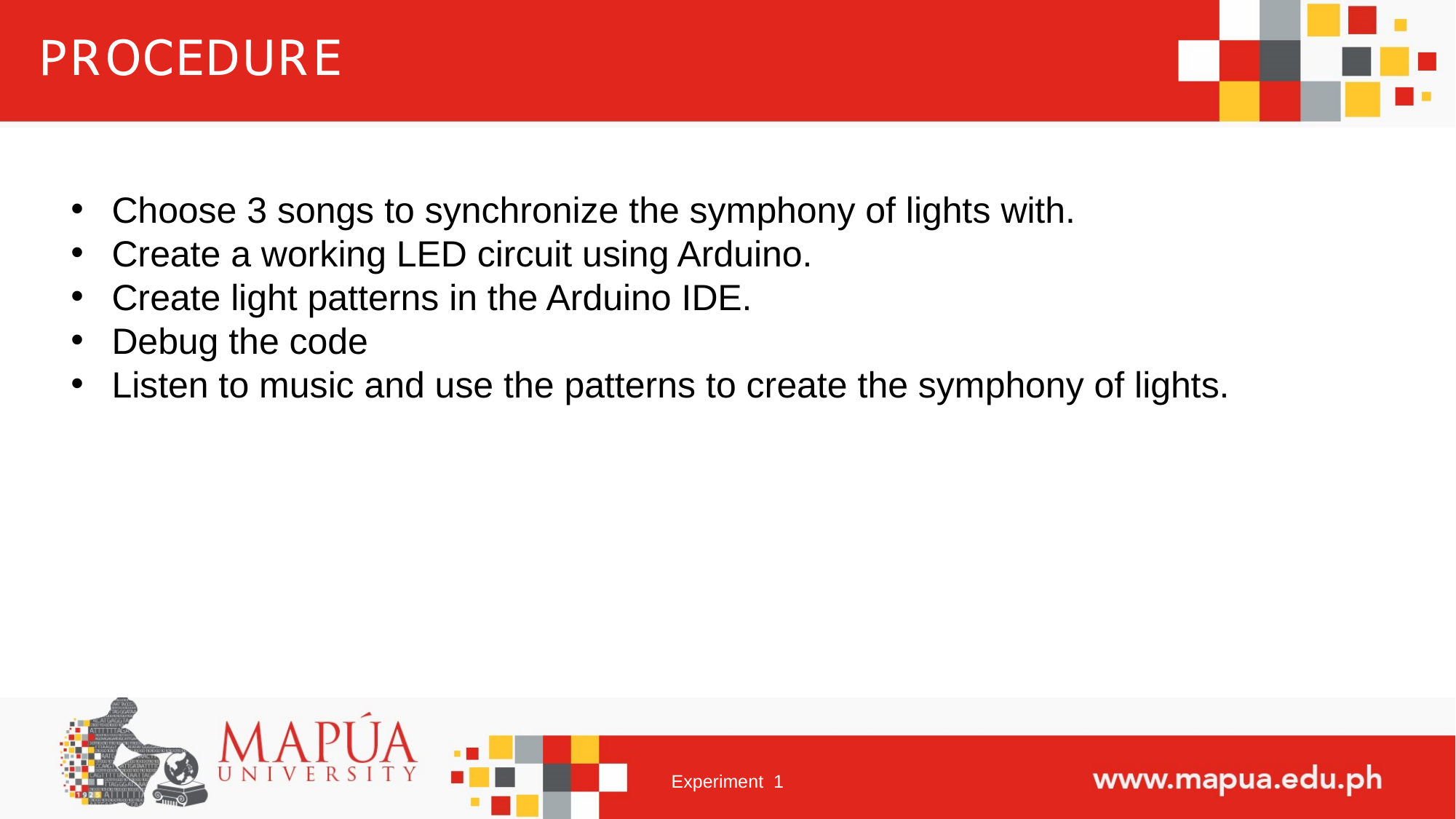

# PROCEDURE

Choose 3 songs to synchronize the symphony of lights with.
Create a working LED circuit using Arduino.
Create light patterns in the Arduino IDE.
Debug the code
Listen to music and use the patterns to create the symphony of lights.

Experiment  1